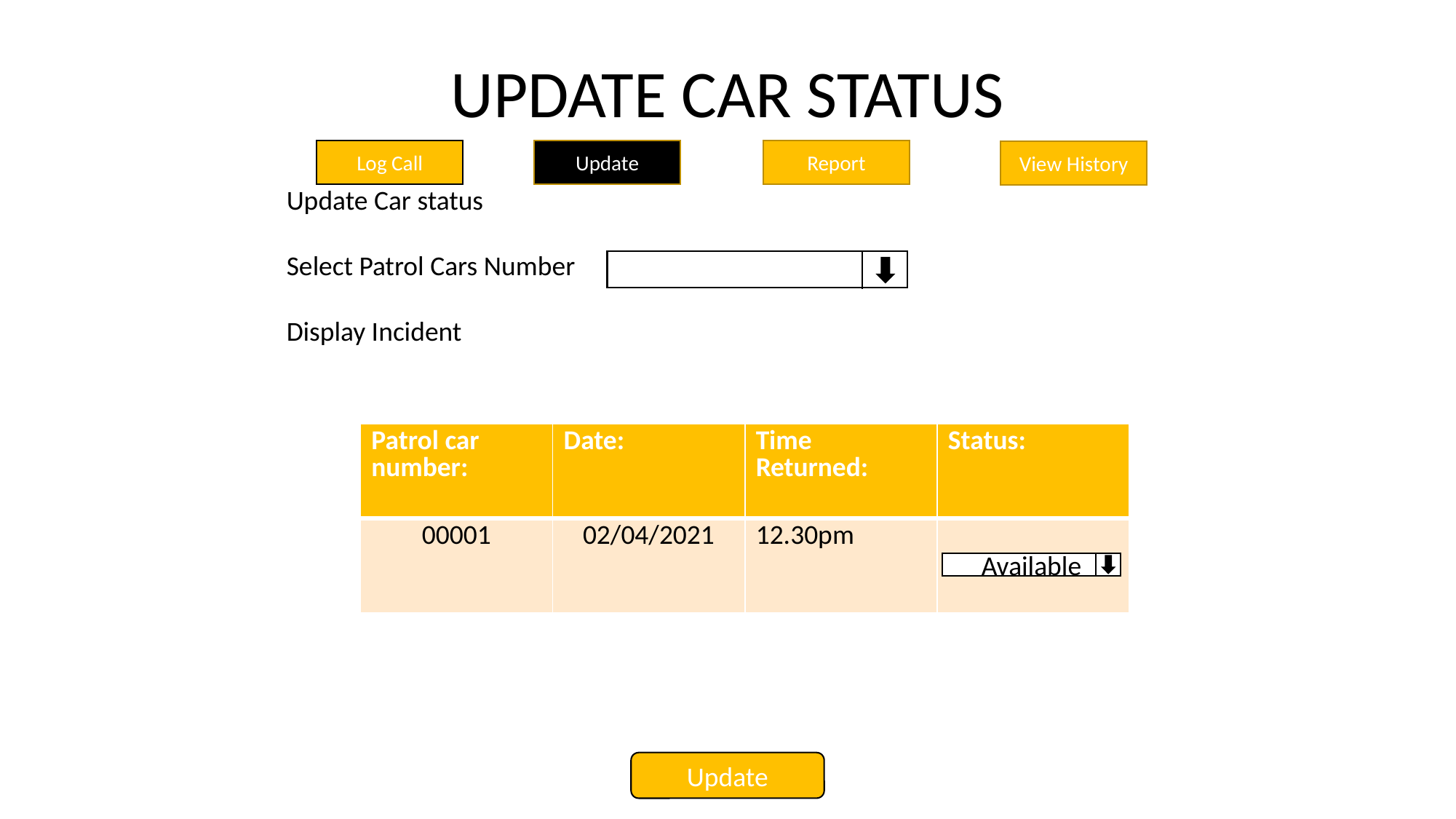

# UPDATE CAR STATUS
Update
Report
Log Call
View History
Update Car status

Select Patrol Cars Number

Display Incident

| Patrol car number: | Date: | Time Returned: | Status: |
| --- | --- | --- | --- |
| 00001 | 02/04/2021 | 12.30pm |  |
Available

Update